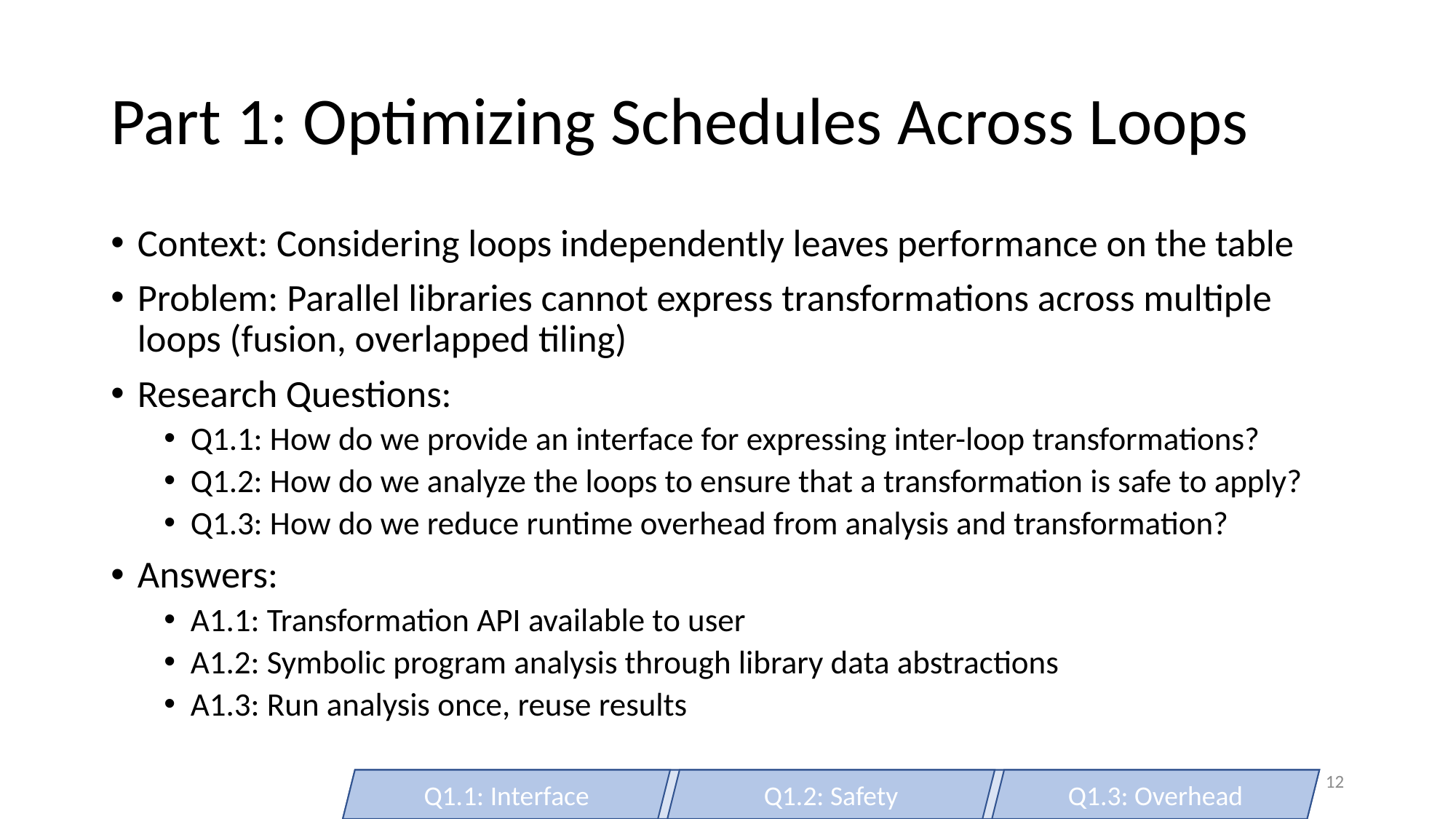

# Part 1: Optimizing Schedules Across Loops
Context: Considering loops independently leaves performance on the table
Problem: Parallel libraries cannot express transformations across multiple loops (fusion, overlapped tiling)
Research Questions:
Q1.1: How do we provide an interface for expressing inter-loop transformations?
Q1.2: How do we analyze the loops to ensure that a transformation is safe to apply?
Q1.3: How do we reduce runtime overhead from analysis and transformation?
Answers:
A1.1: Transformation API available to user
A1.2: Symbolic program analysis through library data abstractions
A1.3: Run analysis once, reuse results

12

Q1.1: Interface
Q1.2: Safety
Q1.3: Overhead